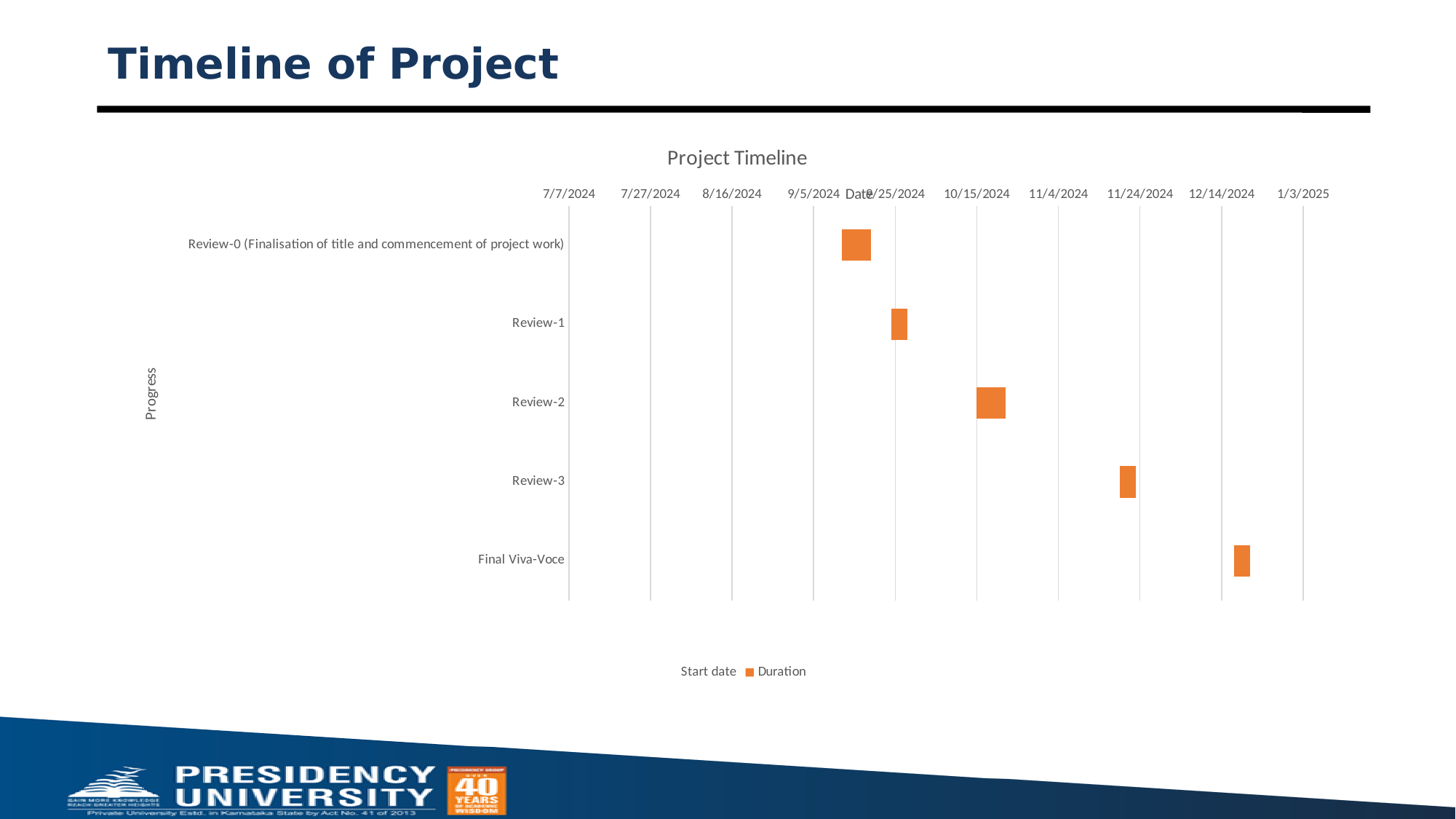

# Timeline of Project

### Chart: Project Timeline

| Category | Start date | Duration |
|---|---|---|
| Review-0 (Finalisation of title and commencement of project work) | 45547.0 | 7.0 |
| Review-1 | 45559.0 | 4.0 |
| Review-2 | 45580.0 | 7.0 |
| Review-3 | 45615.0 | 4.0 |
| Final Viva-Voce | 45643.0 | 4.0 |